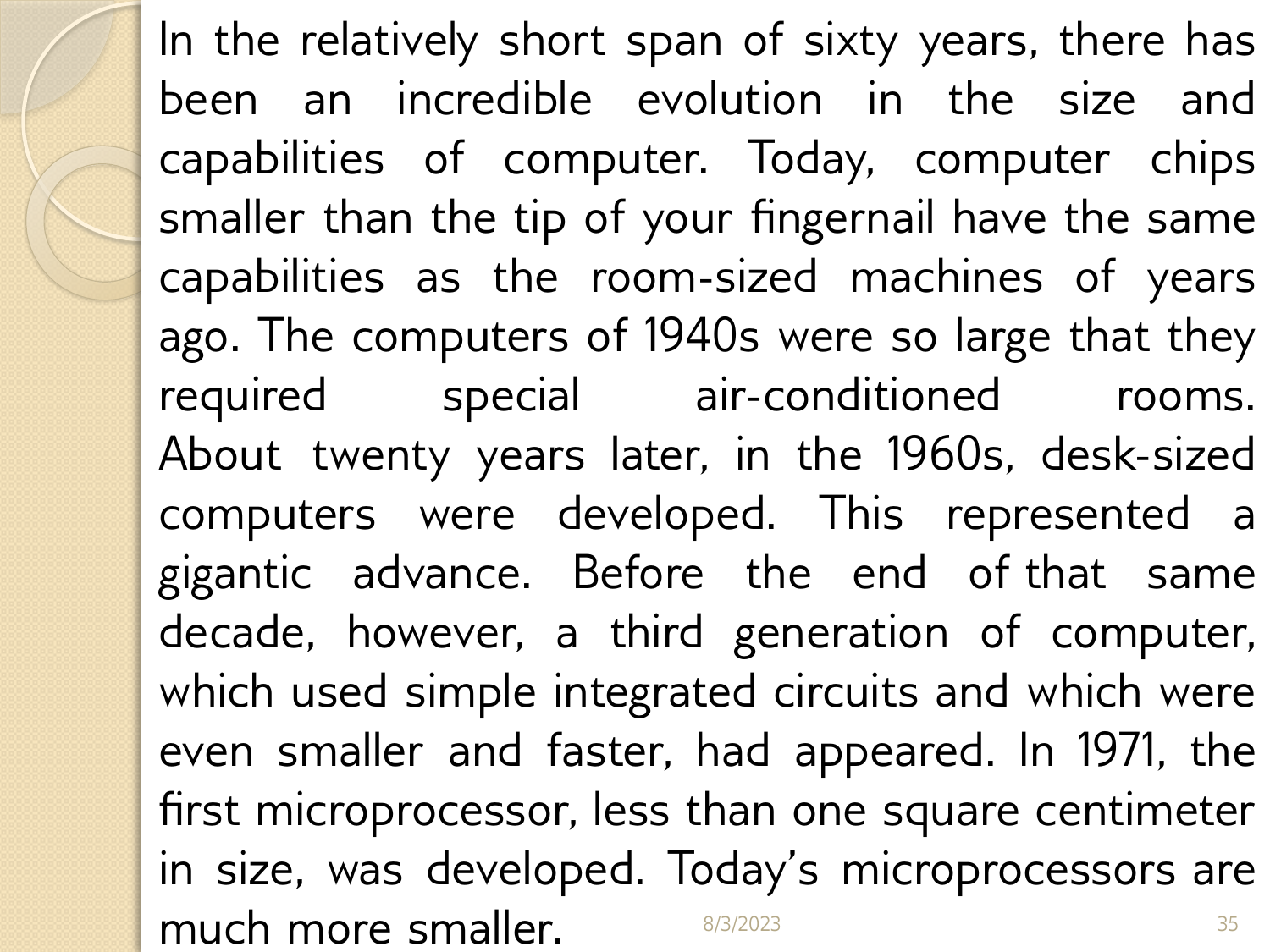

In the relatively short span of sixty years, there has been an incredible evolution in the size and capabilities of computer. Today, computer chips smaller than the tip of your fingernail have the same capabilities as the room-sized machines of years ago. The computers of 1940s were so large that they required special air-conditioned rooms. About  twenty years later, in the 1960s, desk-sized computers were developed. This represented a gigantic advance. Before the end of that same decade, however, a third generation of computer, which used simple integrated circuits and which were even smaller and faster, had appeared. In 1971, the first microprocessor, less than one square centimeter in size, was developed. Today’s microprocessors are much more smaller.
8/3/2023
35